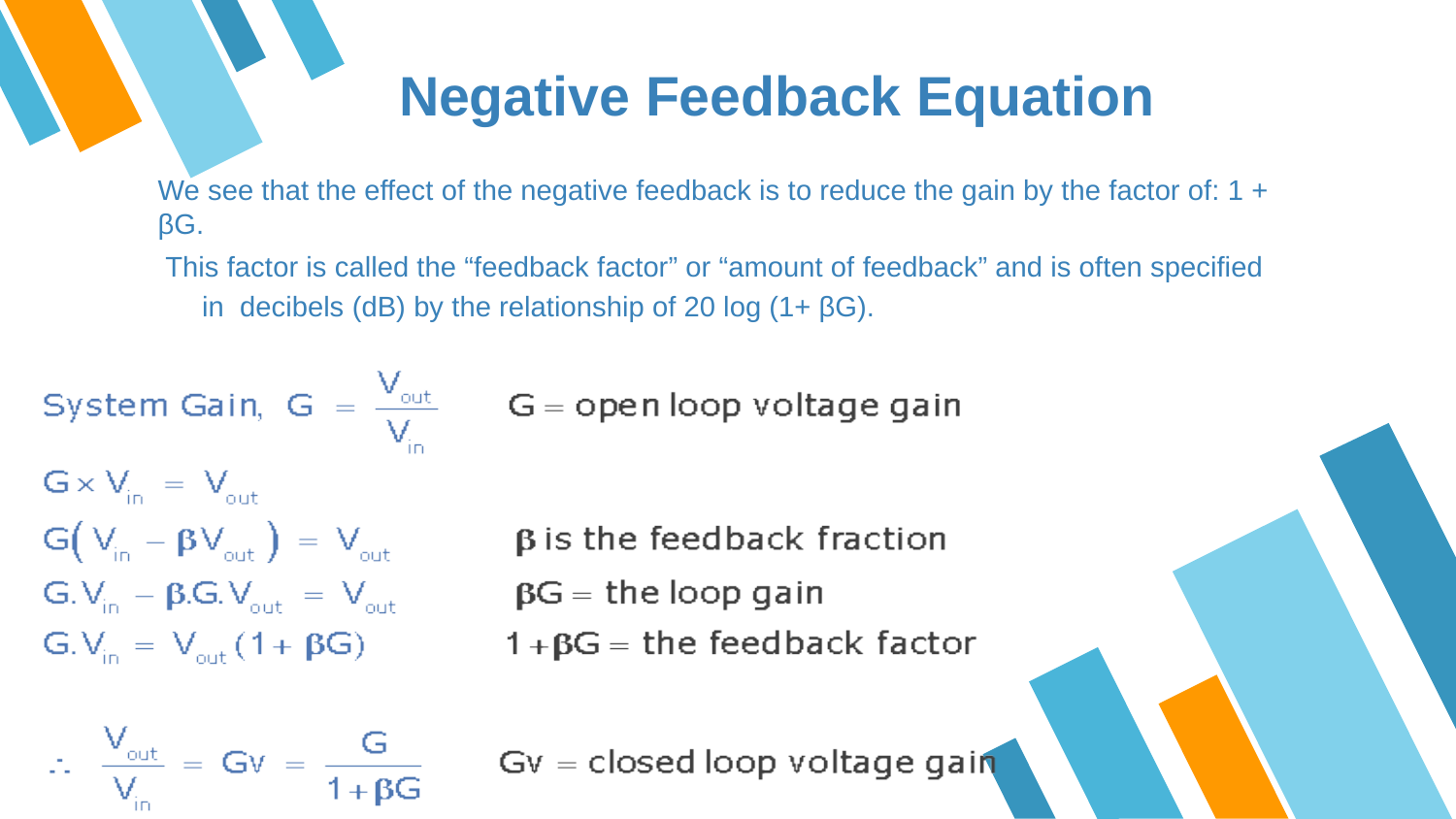

# Negative Feedback Equation
We see that the effect of the negative feedback is to reduce the gain by the factor of: 1 + βG.
This factor is called the “feedback factor” or “amount of feedback” and is often specified in  decibels (dB) by the relationship of 20 log (1+ βG).